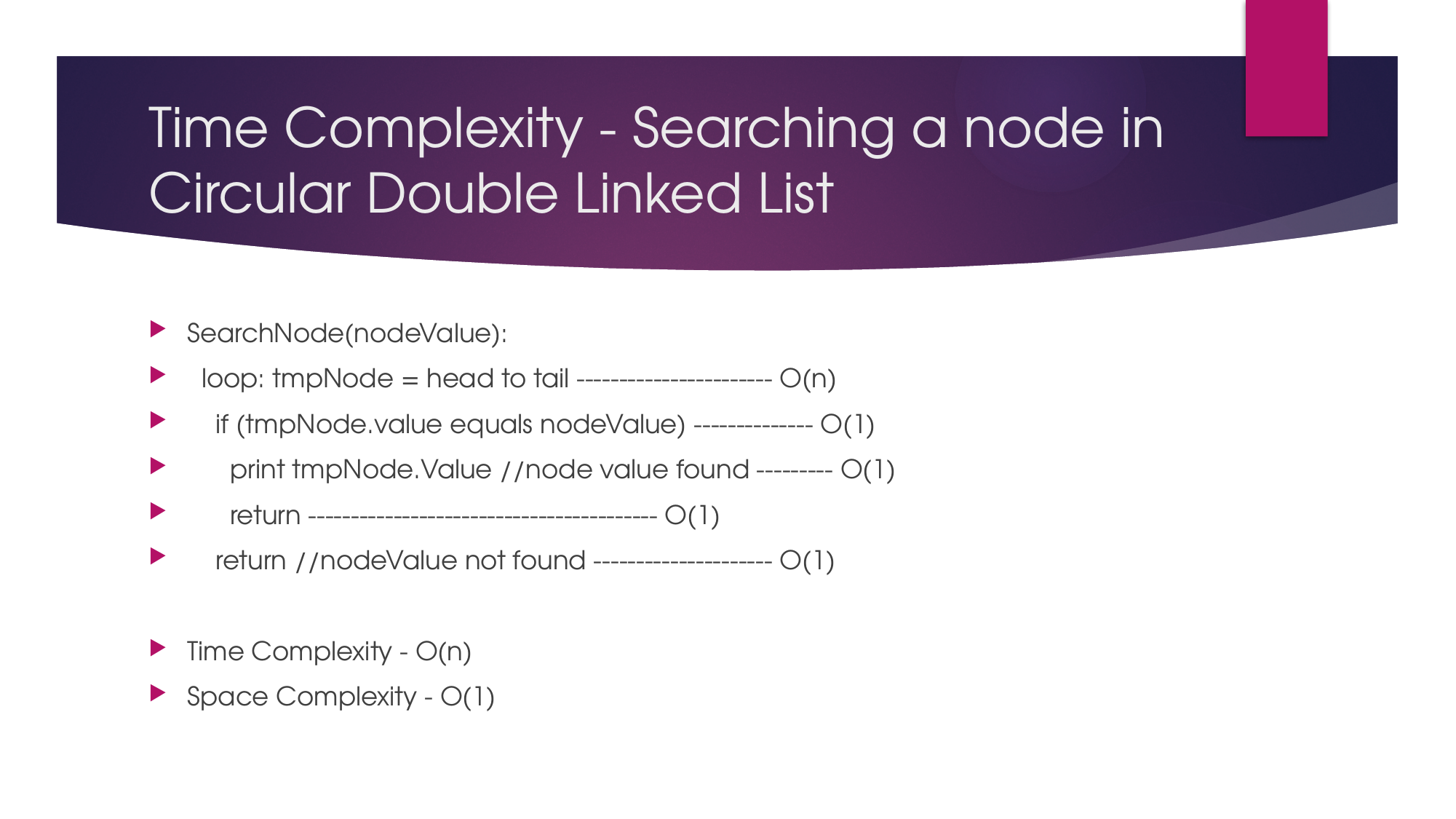

# Time Complexity - Searching a node in Circular Double Linked List
SearchNode(nodeValue):
  loop: tmpNode = head to tail ----------------------- O(n)
    if (tmpNode.value equals nodeValue) -------------- O(1)
      print tmpNode.Value //node value found --------- O(1)
      return ----------------------------------------- O(1)
    return //nodeValue not found --------------------- O(1)

Time Complexity - O(n)
Space Complexity - O(1)